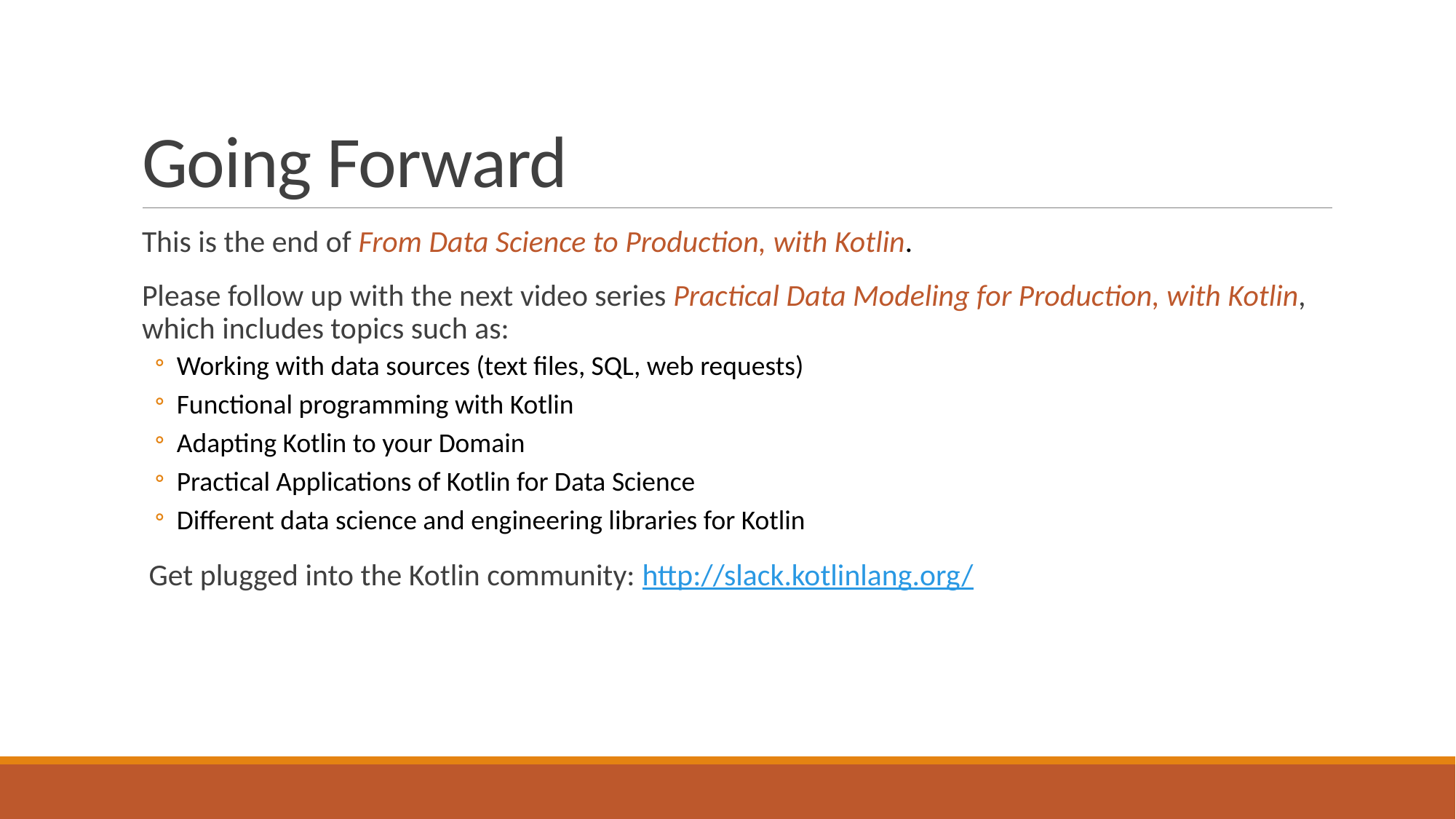

# Going Forward
This is the end of From Data Science to Production, with Kotlin.
Please follow up with the next video series Practical Data Modeling for Production, with Kotlin, which includes topics such as:
Working with data sources (text files, SQL, web requests)
Functional programming with Kotlin
Adapting Kotlin to your Domain
Practical Applications of Kotlin for Data Science
Different data science and engineering libraries for Kotlin
 Get plugged into the Kotlin community: http://slack.kotlinlang.org/